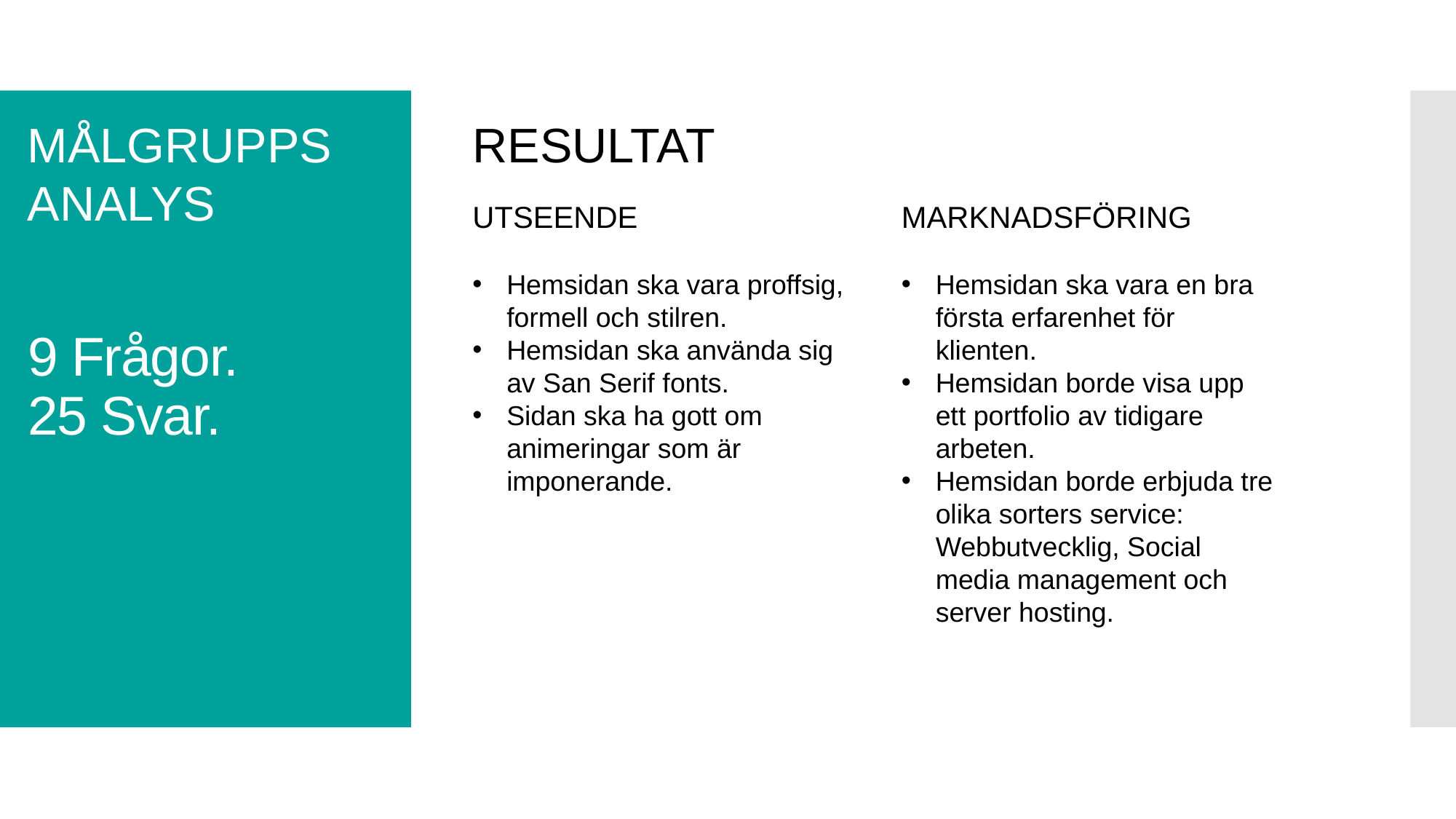

MÅLGRUPPS
ANALYS
RESULTAT
UTSEENDE

Hemsidan ska vara proffsig, formell och stilren.
Hemsidan ska använda sig av San Serif fonts.
Sidan ska ha gott om animeringar som är imponerande.
MARKNADSFÖRING

Hemsidan ska vara en bra första erfarenhet för klienten.
Hemsidan borde visa upp ett portfolio av tidigare arbeten.
Hemsidan borde erbjuda tre olika sorters service: Webbutvecklig, Social media management och server hosting.

# 9 Frågor. 25 Svar.